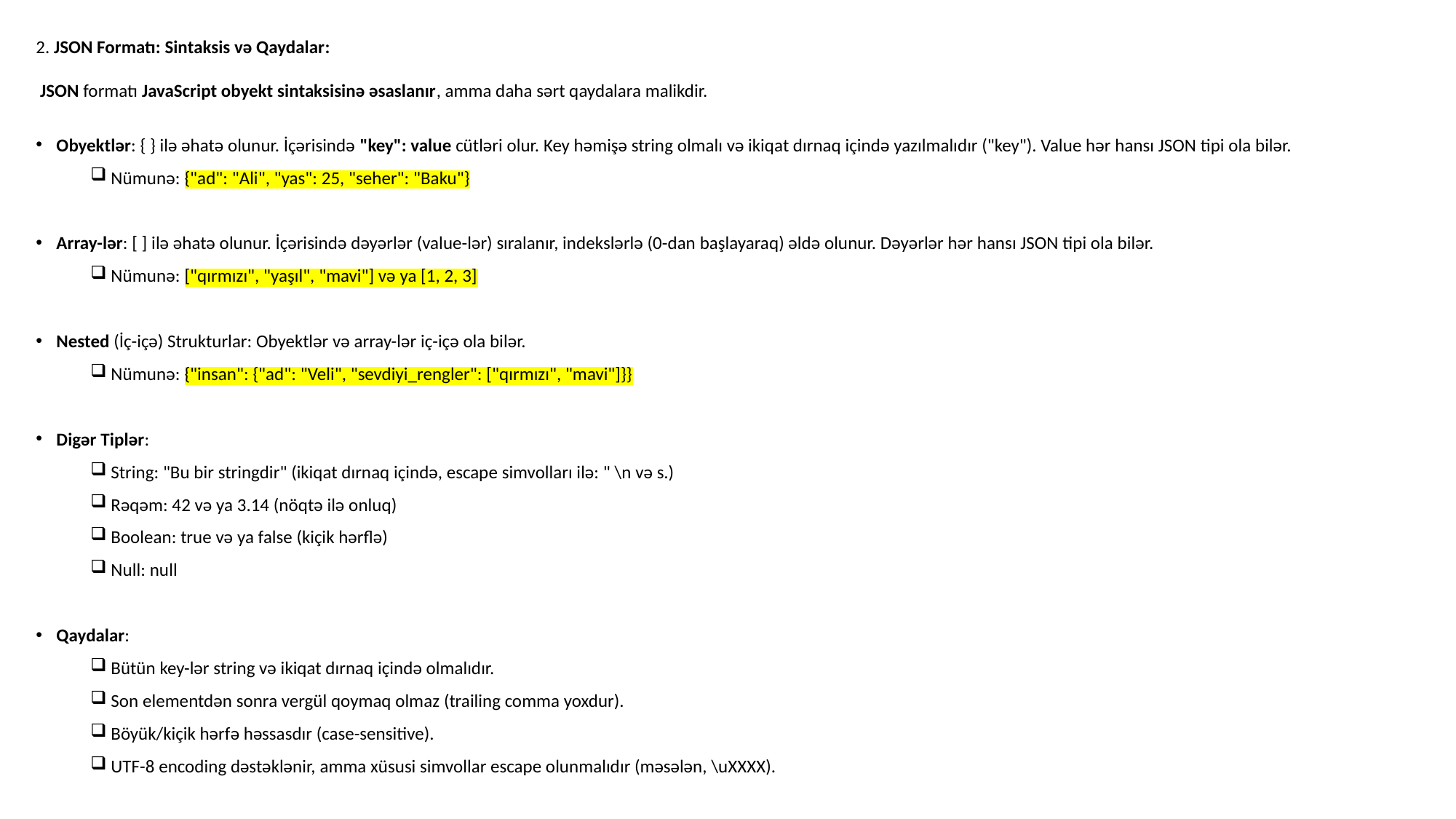

2. JSON Formatı: Sintaksis və Qaydalar:

 JSON formatı JavaScript obyekt sintaksisinə əsaslanır, amma daha sərt qaydalara malikdir.

Obyektlər: { } ilə əhatə olunur. İçərisində "key": value cütləri olur. Key həmişə string olmalı və ikiqat dırnaq içində yazılmalıdır ("key"). Value hər hansı JSON tipi ola bilər.
Nümunə: {"ad": "Ali", "yas": 25, "seher": "Baku"}

Array-lər: [ ] ilə əhatə olunur. İçərisində dəyərlər (value-lər) sıralanır, indekslərlə (0-dan başlayaraq) əldə olunur. Dəyərlər hər hansı JSON tipi ola bilər.
Nümunə: ["qırmızı", "yaşıl", "mavi"] və ya [1, 2, 3]

Nested (İç-içə) Strukturlar: Obyektlər və array-lər iç-içə ola bilər.
Nümunə: {"insan": {"ad": "Veli", "sevdiyi_rengler": ["qırmızı", "mavi"]}}

Digər Tiplər:
String: "Bu bir stringdir" (ikiqat dırnaq içində, escape simvolları ilə: " \n və s.)
Rəqəm: 42 və ya 3.14 (nöqtə ilə onluq)
Boolean: true və ya false (kiçik hərflə)
Null: null

Qaydalar:
Bütün key-lər string və ikiqat dırnaq içində olmalıdır.
Son elementdən sonra vergül qoymaq olmaz (trailing comma yoxdur).
Böyük/kiçik hərfə həssasdır (case-sensitive).
UTF-8 encoding dəstəklənir, amma xüsusi simvollar escape olunmalıdır (məsələn, \uXXXX).